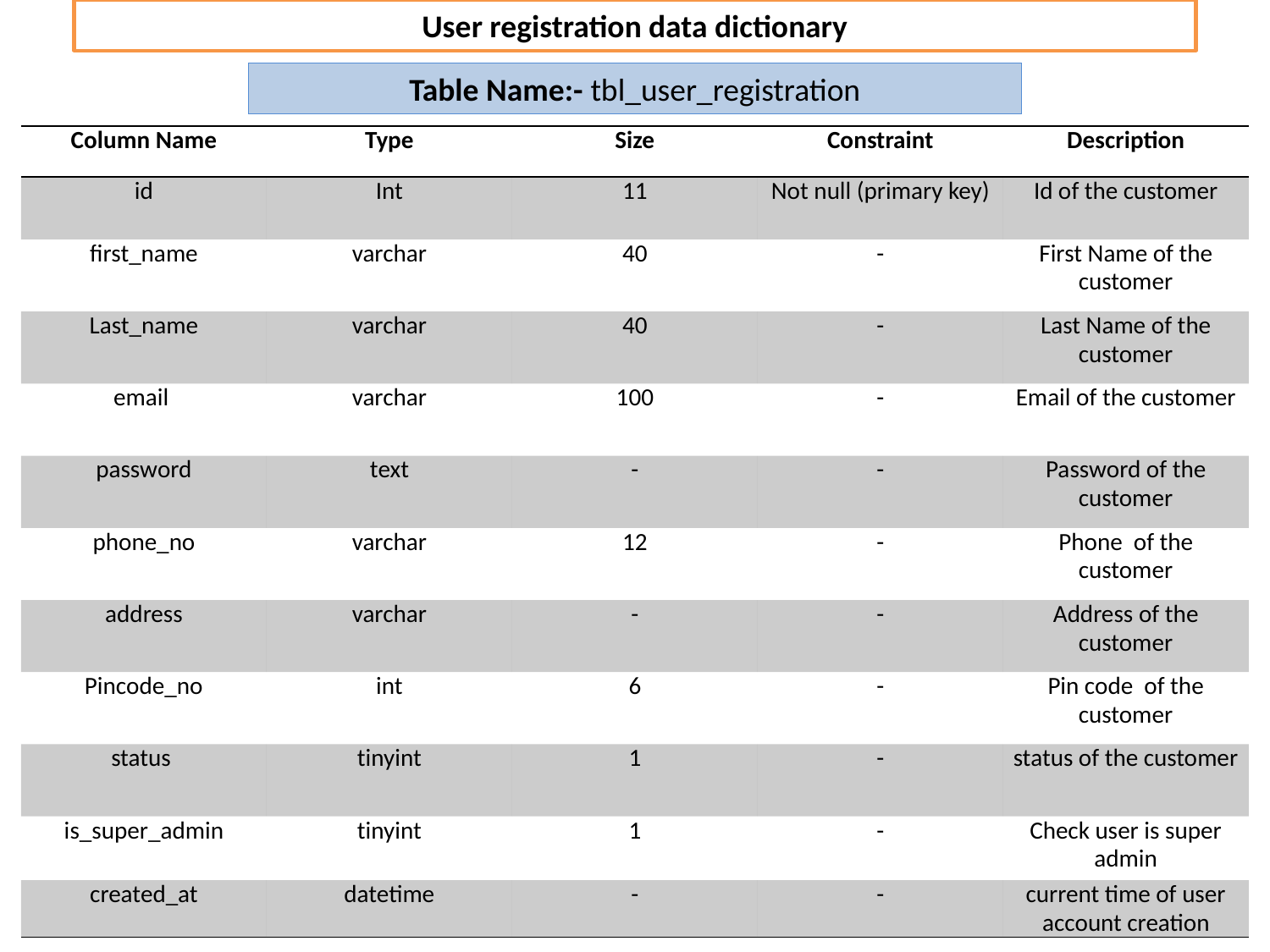

User registration data dictionary
Table Name:- tbl_user_registration
| Column Name | Type | Size | Constraint | Description |
| --- | --- | --- | --- | --- |
| id | Int | 11 | Not null (primary key) | Id of the customer |
| first\_name | varchar | 40 | - | First Name of the customer |
| Last\_name | varchar | 40 | - | Last Name of the customer |
| email | varchar | 100 | - | Email of the customer |
| password | text | - | - | Password of the customer |
| phone\_no | varchar | 12 | - | Phone of the customer |
| address | varchar | - | - | Address of the customer |
| Pincode\_no | int | 6 | - | Pin code of the customer |
| status | tinyint | 1 | - | status of the customer |
| is\_super\_admin | tinyint | 1 | - | Check user is super admin |
| created\_at | datetime | - | - | current time of user account creation |